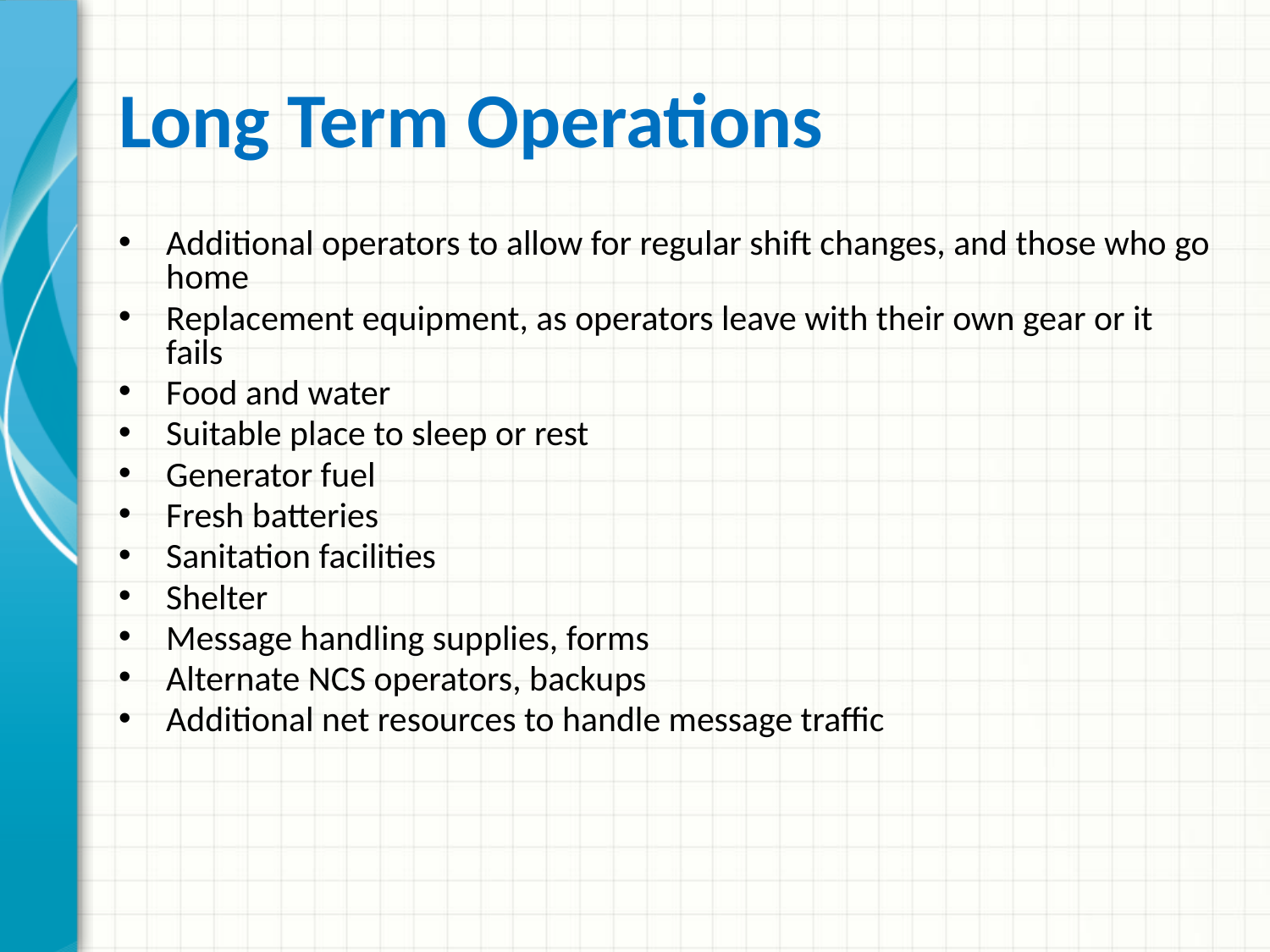

# Long Term Operations
Additional operators to allow for regular shift changes, and those who go home
Replacement equipment, as operators leave with their own gear or it fails
Food and water
Suitable place to sleep or rest
Generator fuel
Fresh batteries
Sanitation facilities
Shelter
Message handling supplies, forms
Alternate NCS operators, backups
Additional net resources to handle message traffic